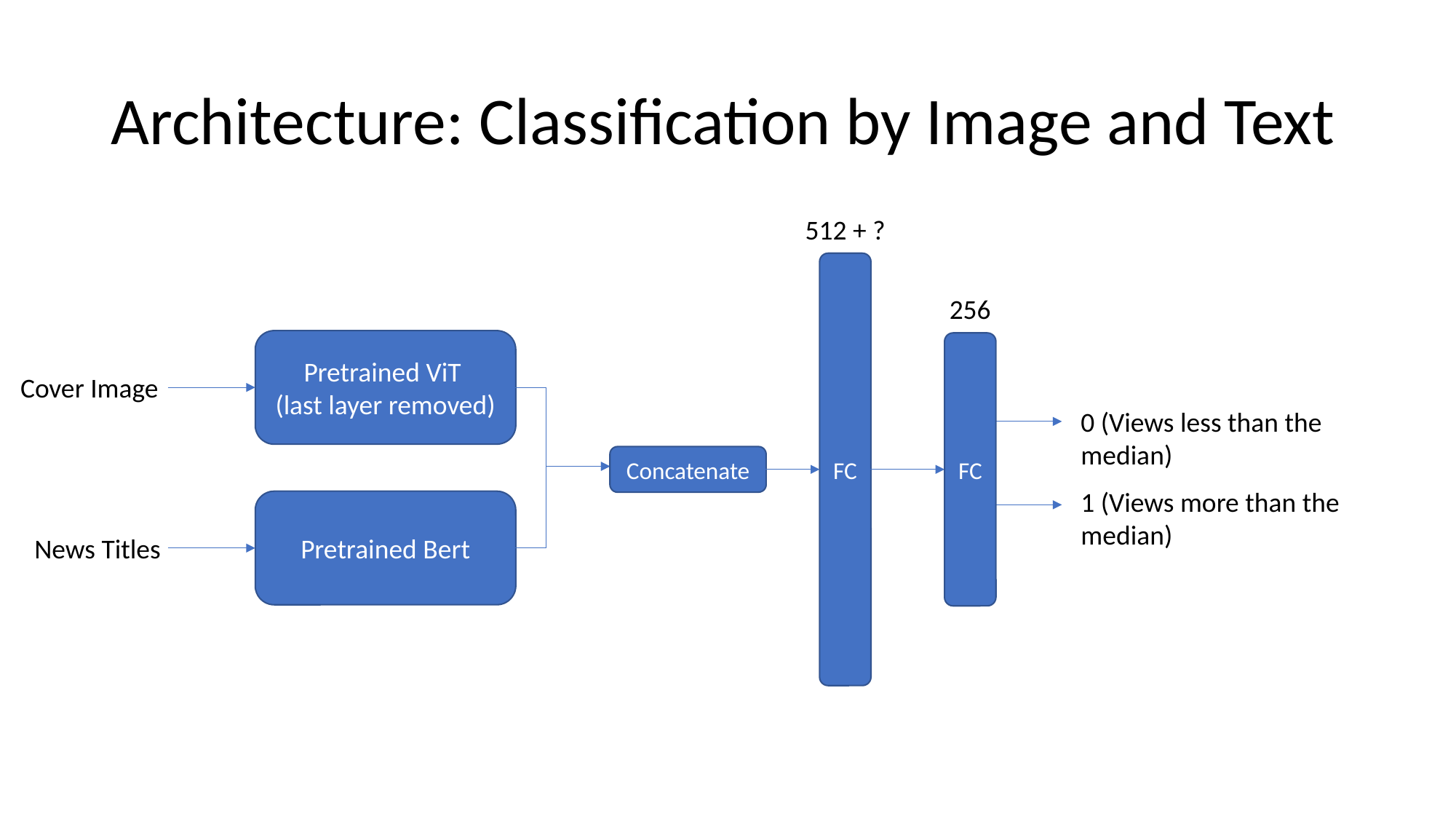

# Architecture: Classification by Image and Text
512 + ?
FC
256
Pretrained ViT
(last layer removed)
FC
Cover Image
0 (Views less than the median)
Concatenate
1 (Views more than the median)
Pretrained Bert
News Titles